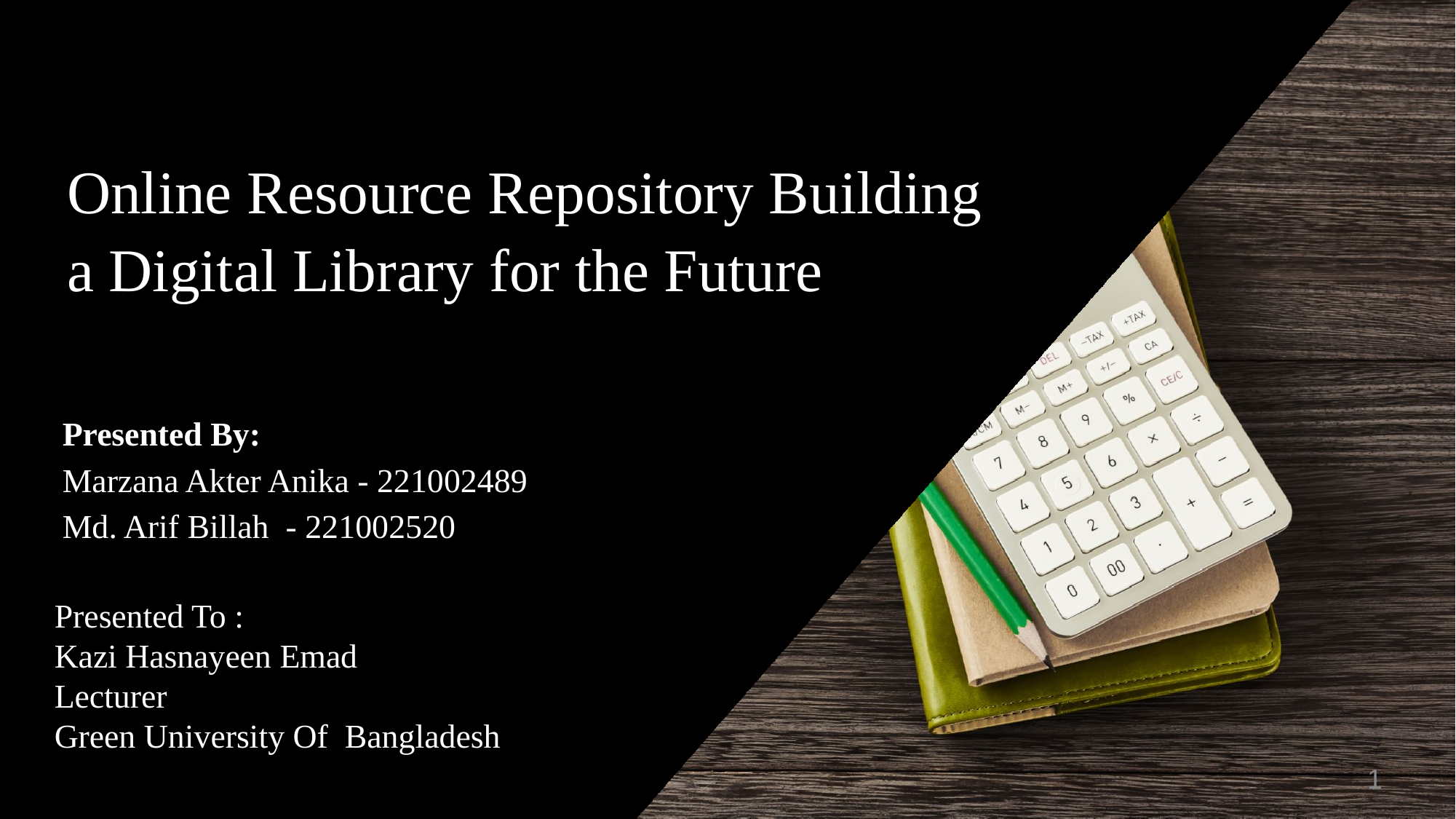

Online Resource Repository Building a Digital Library for the Future
Presented By:
Marzana Akter Anika - 221002489
Md. Arif Billah  - 221002520
Presented To :
Kazi Hasnayeen Emad
Lecturer
Green University Of  Bangladesh
1